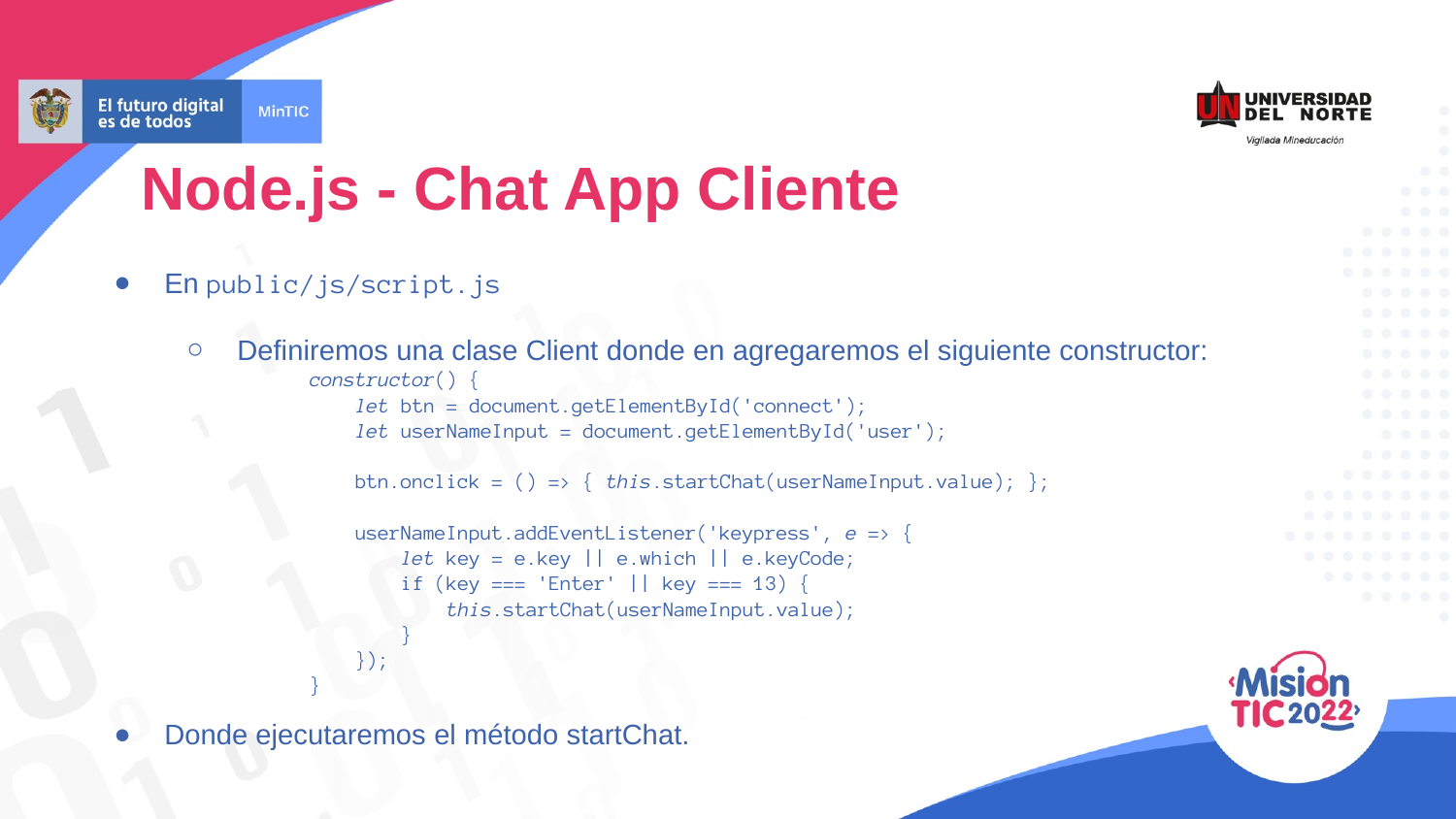

Node.js - Chat App Cliente
En public/js/script.js
Definiremos una clase Client donde en agregaremos el siguiente constructor:
constructor() {
    let btn = document.getElementById('connect');
    let userNameInput = document.getElementById('user');

    btn.onclick = () => { this.startChat(userNameInput.value); };

    userNameInput.addEventListener('keypress', e => {
        let key = e.key || e.which || e.keyCode;
        if (key === 'Enter' || key === 13) {
            this.startChat(userNameInput.value);
        }
    });
}
Donde ejecutaremos el método startChat.